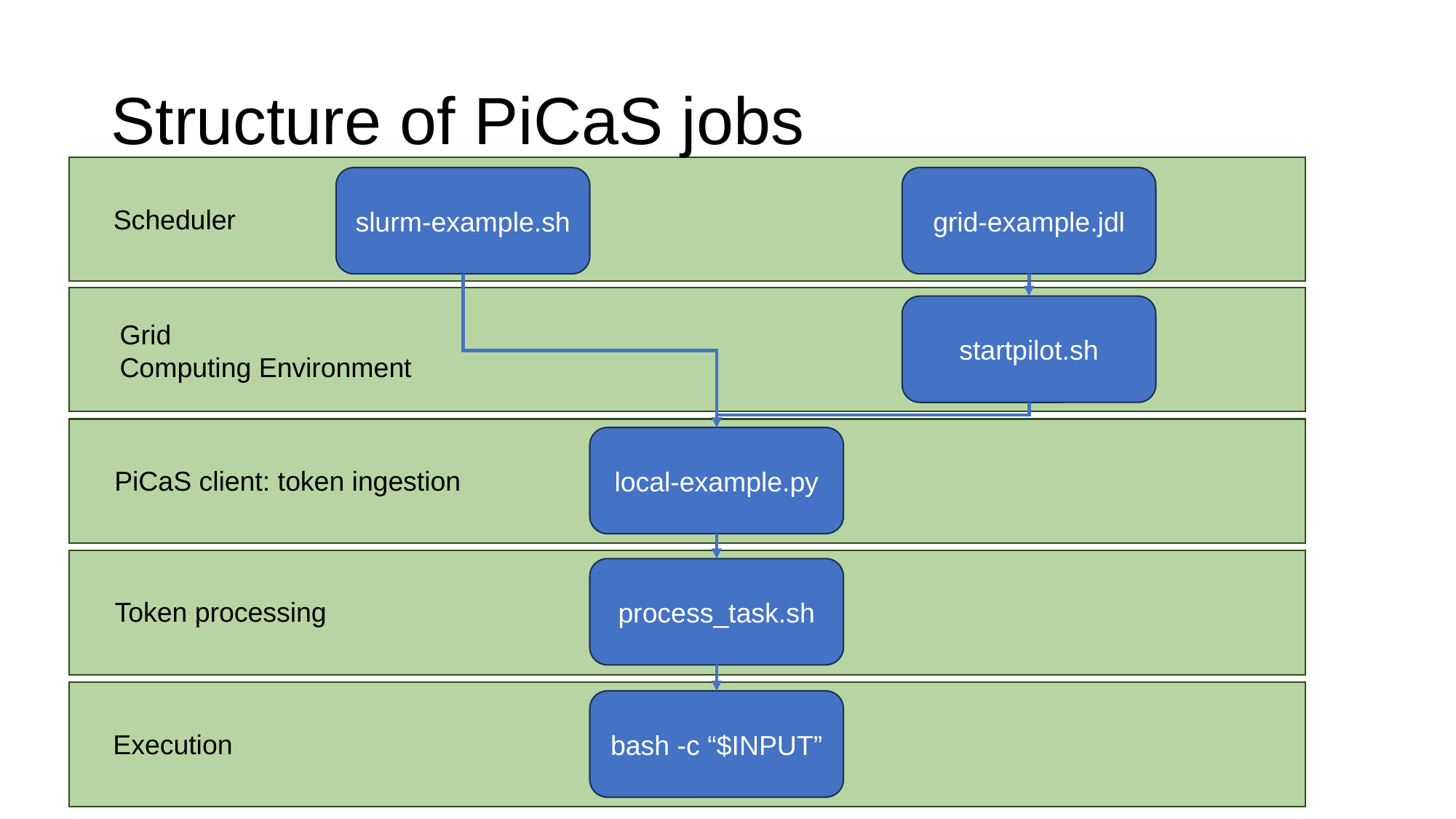

# Structure of PiCaS jobs

slurm-example.sh
grid-example.jdl
Scheduler

startpilot.sh
Grid
Computing Environment

local-example.py
PiCaS client: token ingestion

process_task.sh
Token processing

bash -c “$INPUT”
Execution